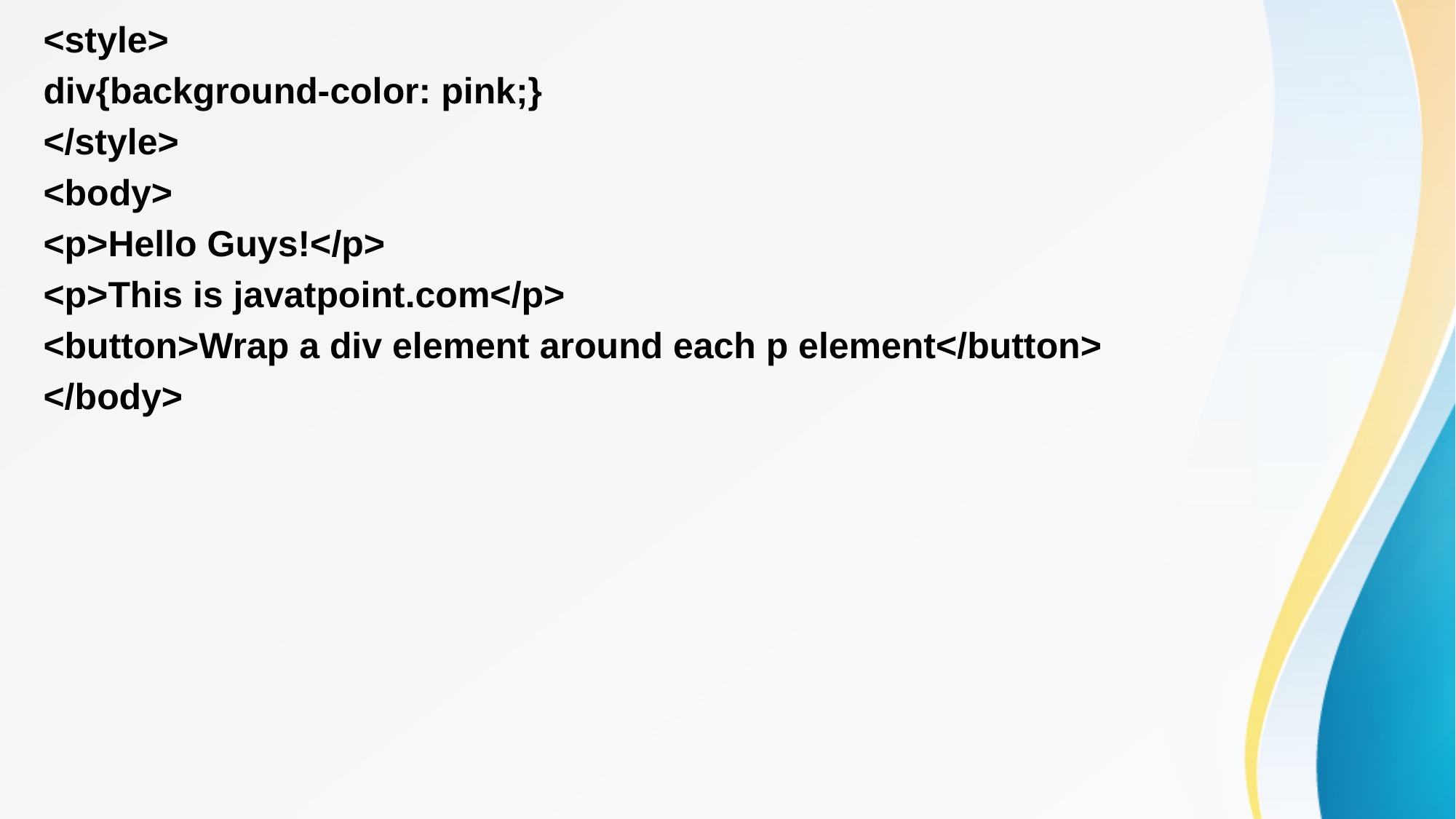

<style>
div{background-color: pink;}
</style>
<body>
<p>Hello Guys!</p>
<p>This is javatpoint.com</p>
<button>Wrap a div element around each p element</button>
</body>